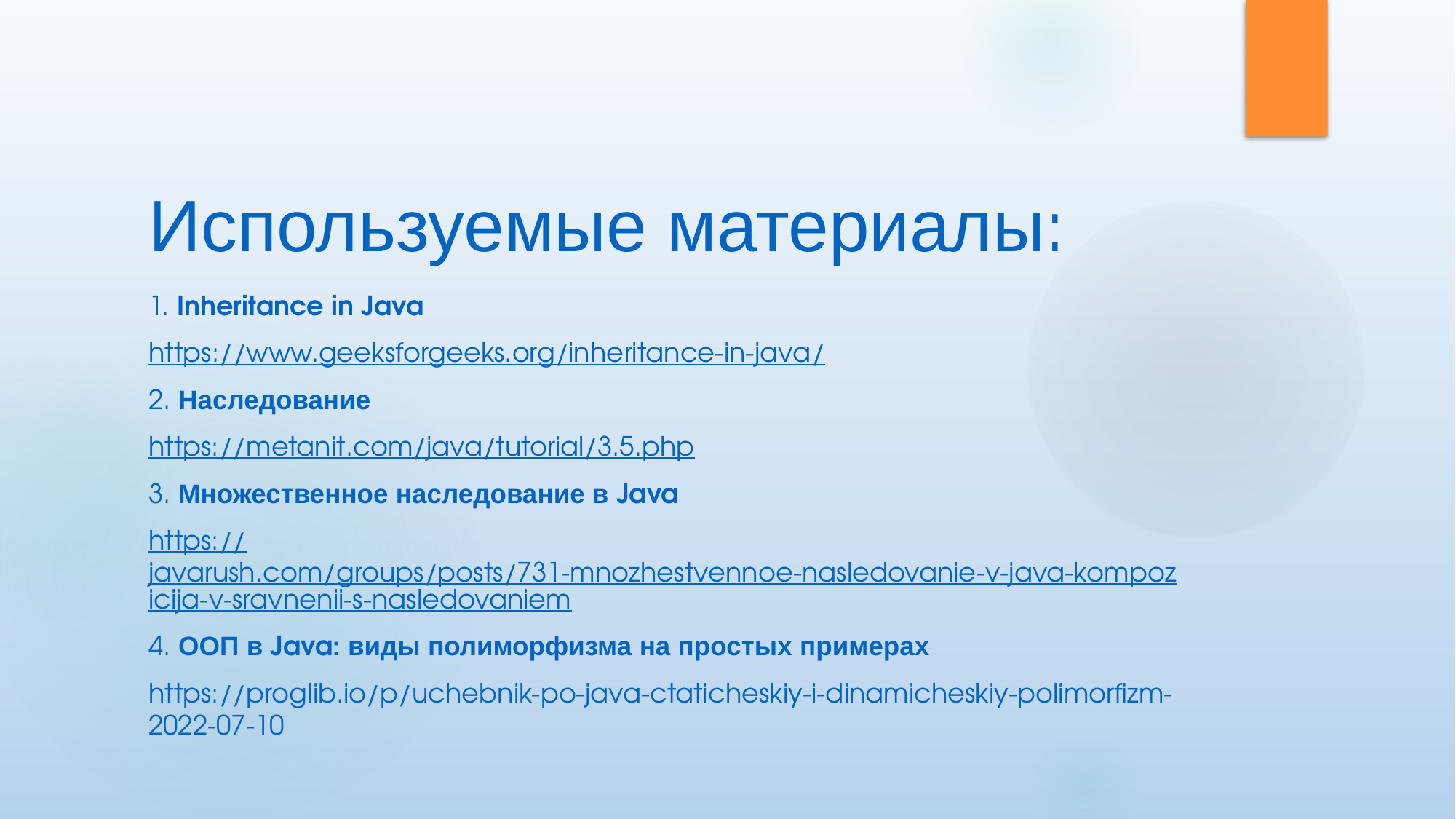

# Используемые материалы:
1. Inheritance in Java
https://www.geeksforgeeks.org/inheritance-in-java/
2. Наследование
https://metanit.com/java/tutorial/3.5.php
3. Множественное наследование в Java
https://javarush.com/groups/posts/731-mnozhestvennoe-nasledovanie-v-java-kompozicija-v-sravnenii-s-nasledovaniem
4. ООП в Java: виды полиморфизма на простых примерах
https://proglib.io/p/uchebnik-po-java-ctaticheskiy-i-dinamicheskiy-polimorfizm-2022-07-10